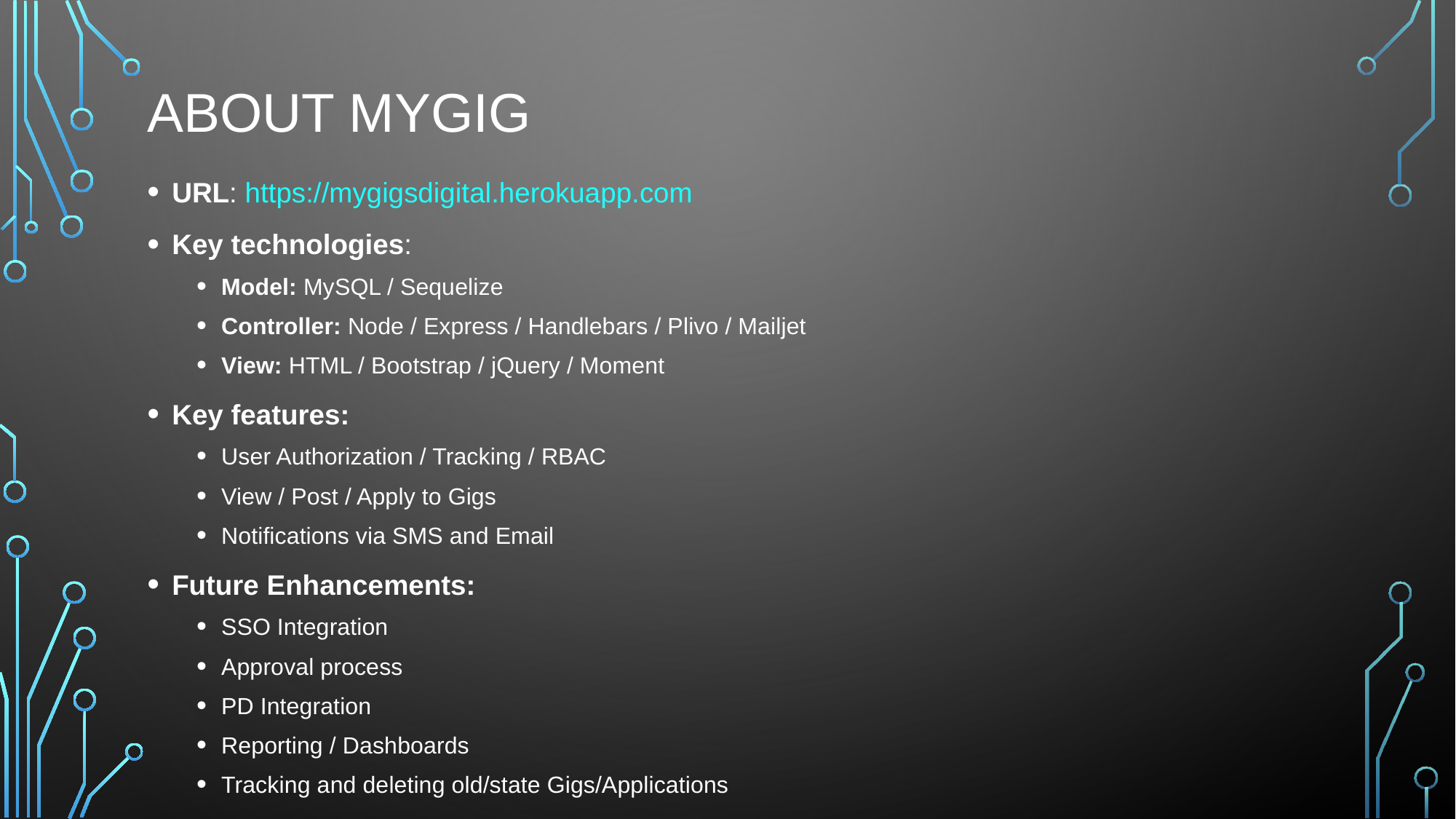

# About MyGIG
URL: https://mygigsdigital.herokuapp.com
Key technologies:
Model: MySQL / Sequelize
Controller: Node / Express / Handlebars / Plivo / Mailjet
View: HTML / Bootstrap / jQuery / Moment
Key features:
User Authorization / Tracking / RBAC
View / Post / Apply to Gigs
Notifications via SMS and Email
Future Enhancements:
SSO Integration
Approval process
PD Integration
Reporting / Dashboards
Tracking and deleting old/state Gigs/Applications